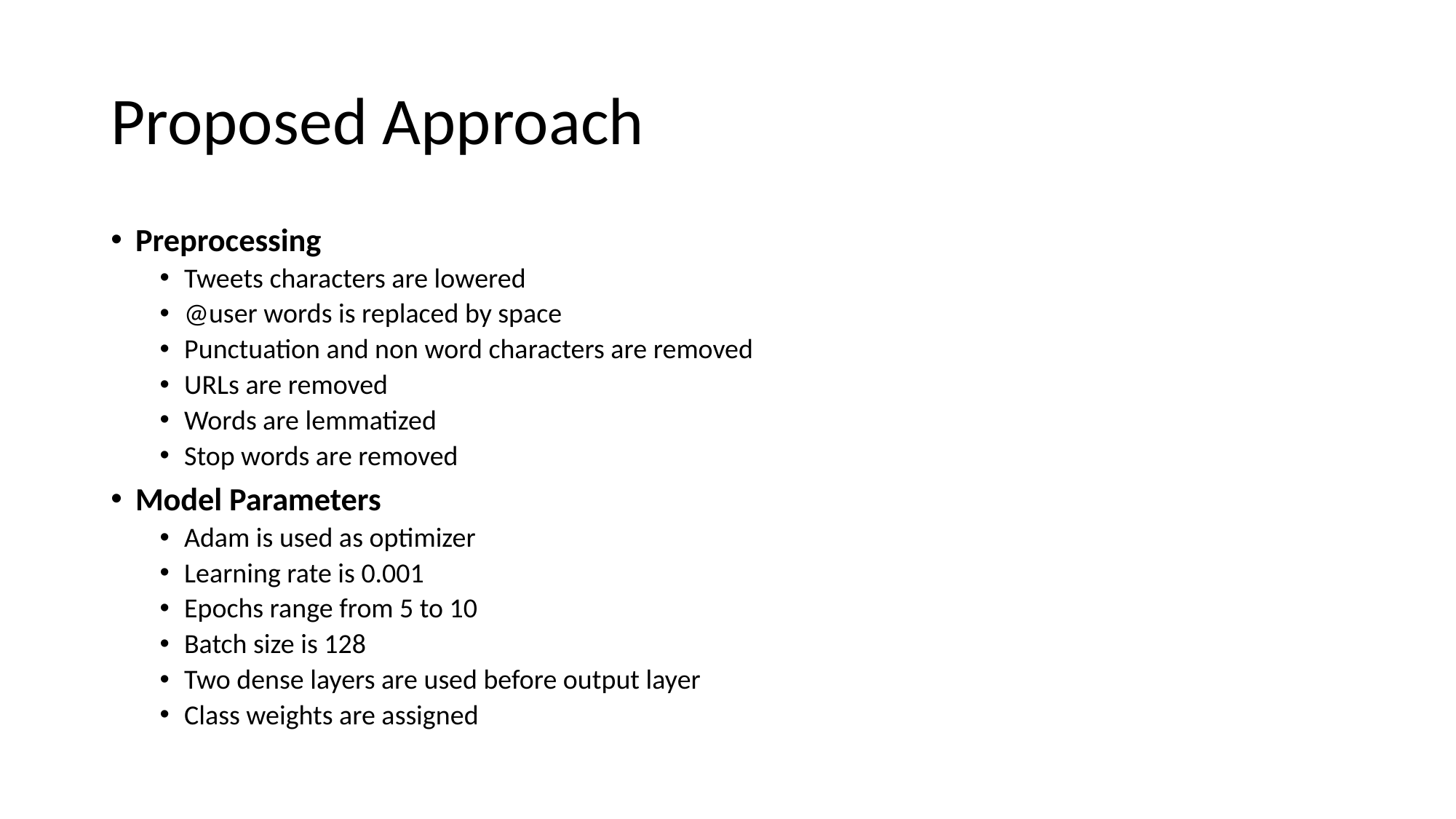

# Proposed Approach
Preprocessing
Tweets characters are lowered
@user words is replaced by space
Punctuation and non word characters are removed
URLs are removed
Words are lemmatized
Stop words are removed
Model Parameters
Adam is used as optimizer
Learning rate is 0.001
Epochs range from 5 to 10
Batch size is 128
Two dense layers are used before output layer
Class weights are assigned